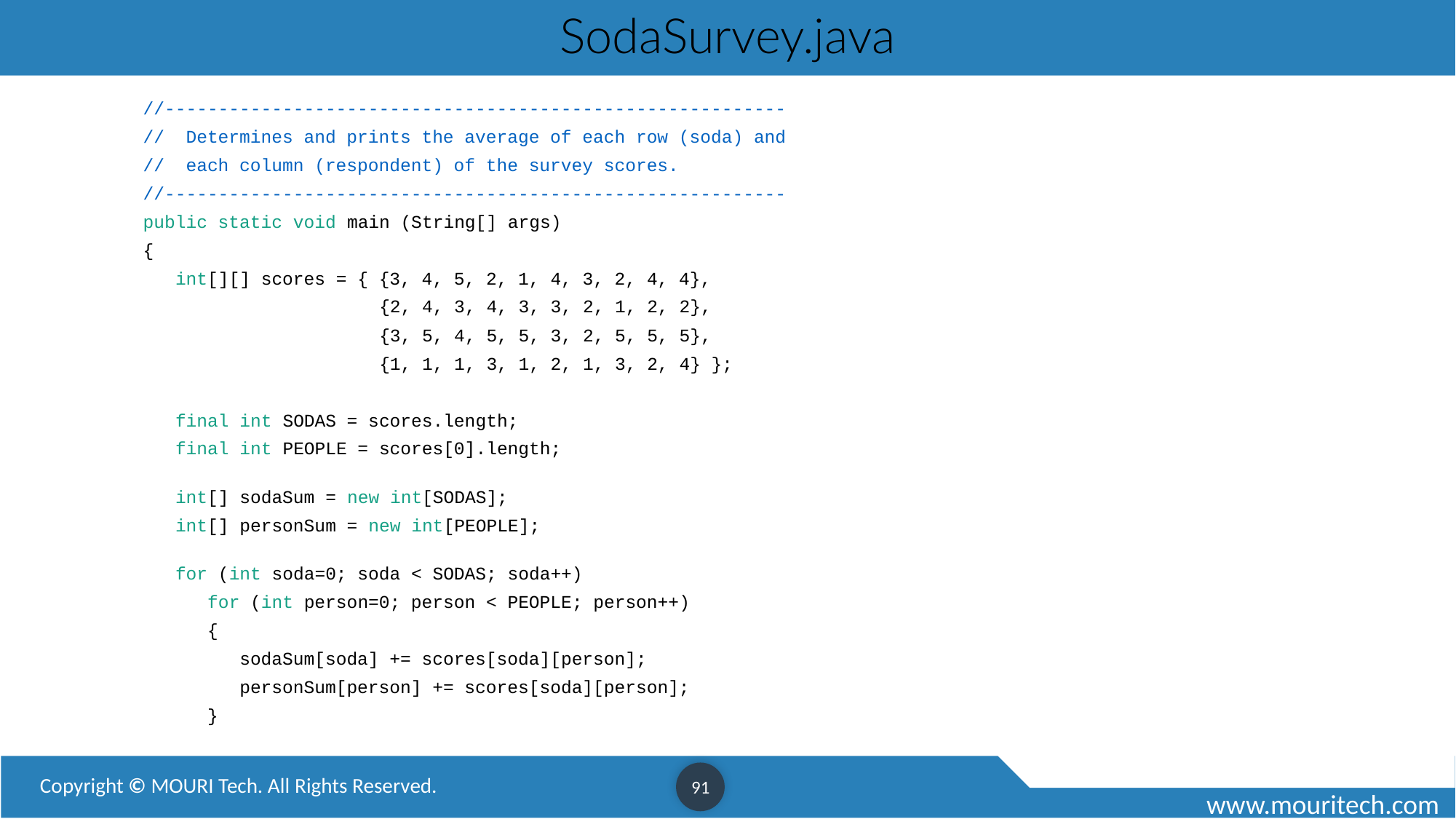

# SodaSurvey.java
   //----------------------------------------------------------
   //  Determines and prints the average of each row (soda) and
   //  each column (respondent) of the survey scores.
   //----------------------------------------------------------
   public static void main (String[] args)
   {
      int[][] scores = { {3, 4, 5, 2, 1, 4, 3, 2, 4, 4},
                         {2, 4, 3, 4, 3, 3, 2, 1, 2, 2},
                         {3, 5, 4, 5, 5, 3, 2, 5, 5, 5},
                         {1, 1, 1, 3, 1, 2, 1, 3, 2, 4} };

      final int SODAS = scores.length;
      final int PEOPLE = scores[0].length;

      int[] sodaSum = new int[SODAS];
      int[] personSum = new int[PEOPLE];

      for (int soda=0; soda < SODAS; soda++)
         for (int person=0; person < PEOPLE; person++)
         {
            sodaSum[soda] += scores[soda][person];
            personSum[person] += scores[soda][person];
         }
91